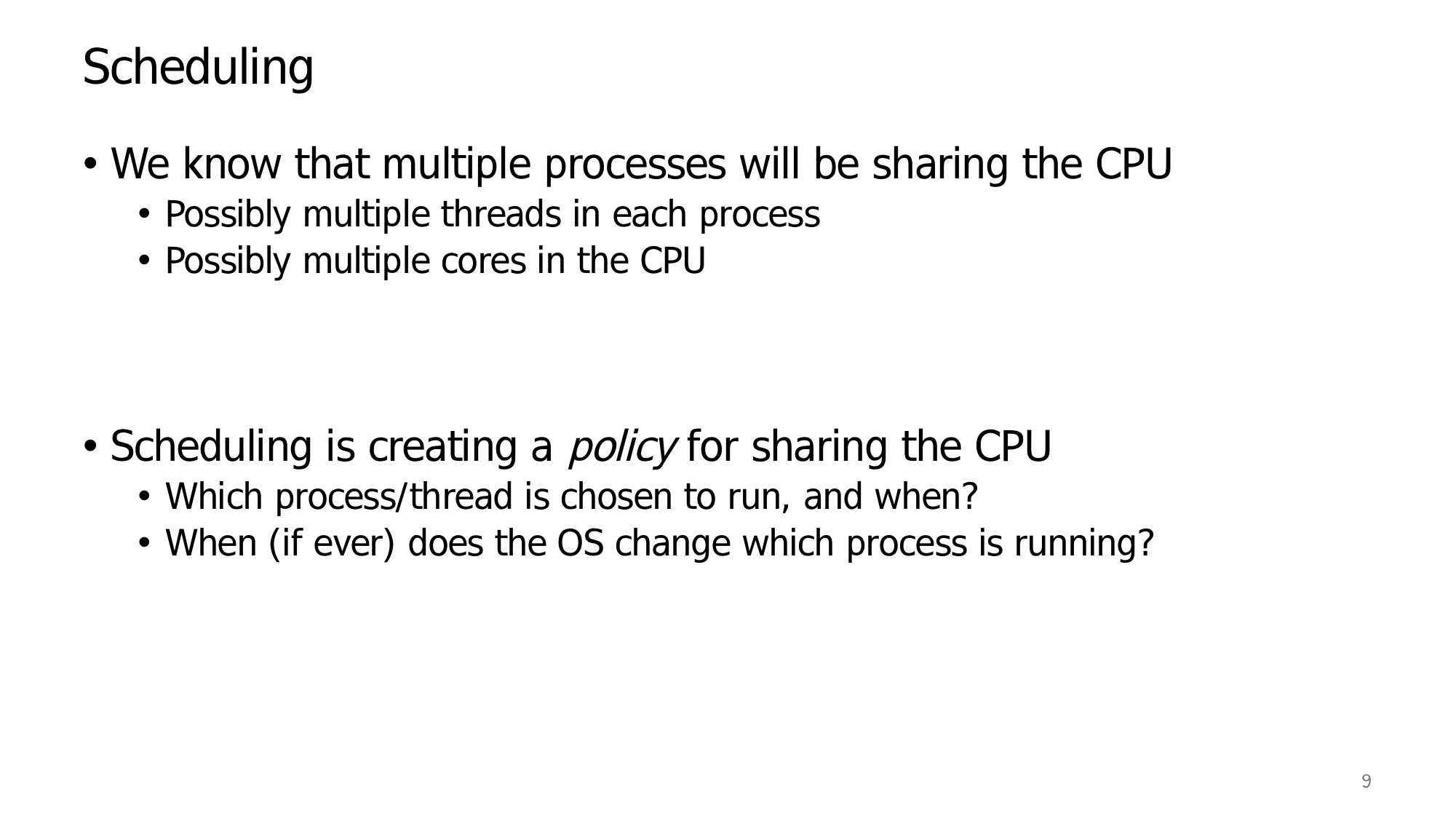

# Scheduling
We know that multiple processes will be sharing the CPU
Possibly multiple threads in each process
Possibly multiple cores in the CPU

Scheduling is creating a policy for sharing the CPU
Which process/thread is chosen to run, and when?
When (if ever) does the OS change which process is running?
9